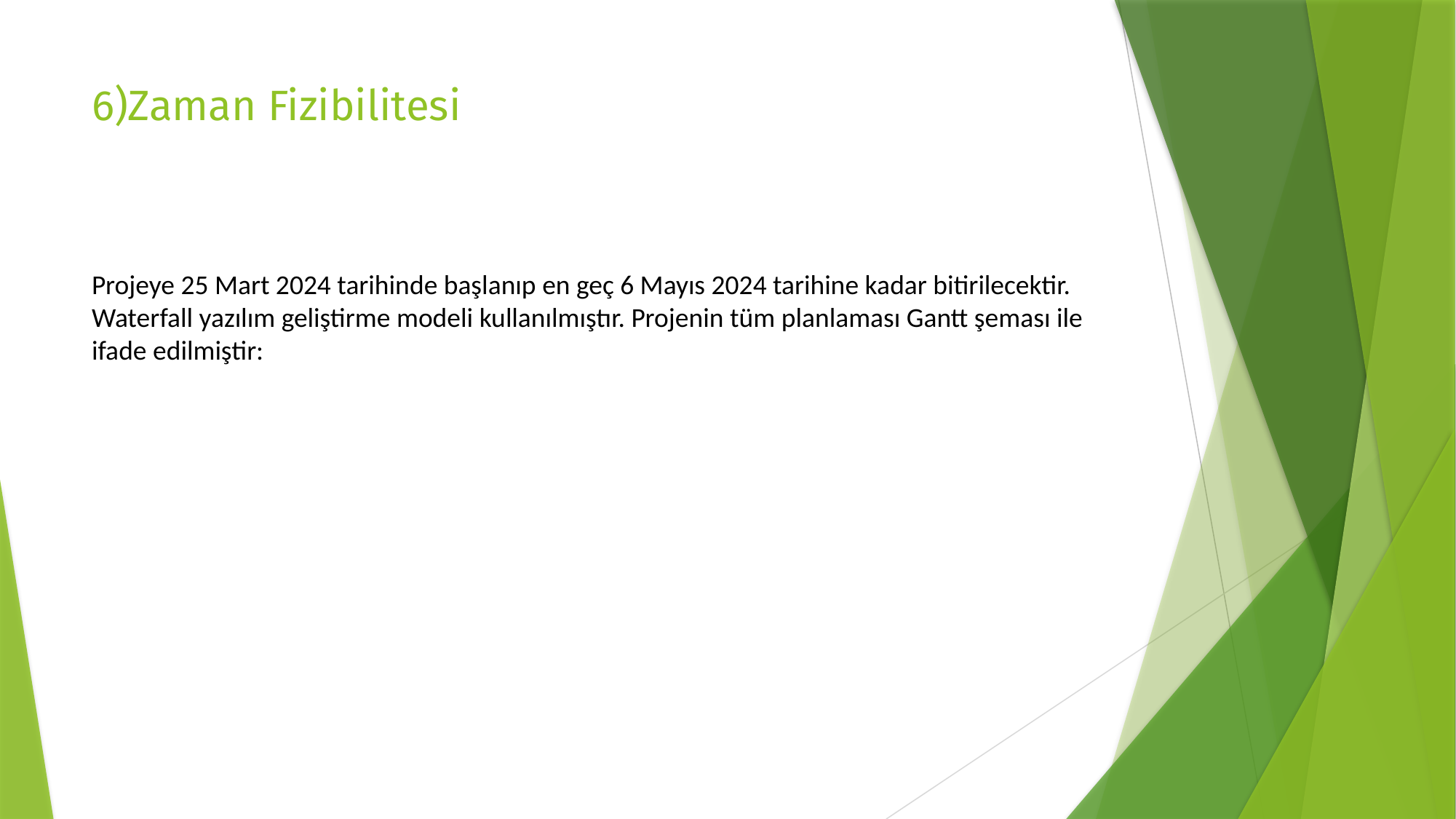

# 6)Zaman Fizibilitesi

Projeye 25 Mart 2024 tarihinde başlanıp en geç 6 Mayıs 2024 tarihine kadar bitirilecektir. Waterfall yazılım geliştirme modeli kullanılmıştır. Projenin tüm planlaması Gantt şeması ile ifade edilmiştir: